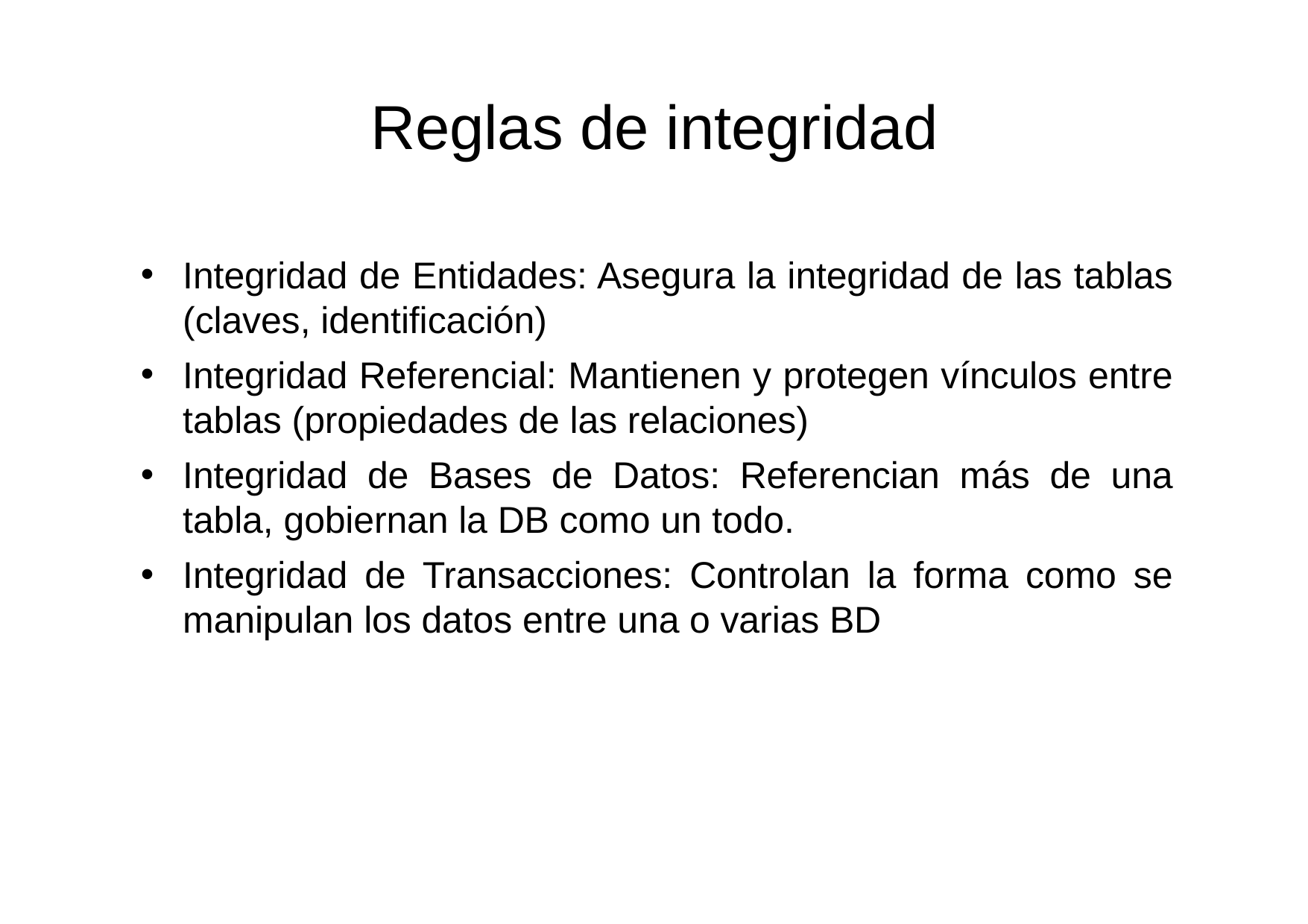

# Reglas de integridad
Integridad de Entidades: Asegura la integridad de las tablas (claves, identificación)
Integridad Referencial: Mantienen y protegen vínculos entre tablas (propiedades de las relaciones)
Integridad de Bases de Datos: Referencian más de una tabla, gobiernan la DB como un todo.
Integridad de Transacciones: Controlan la forma como se manipulan los datos entre una o varias BD